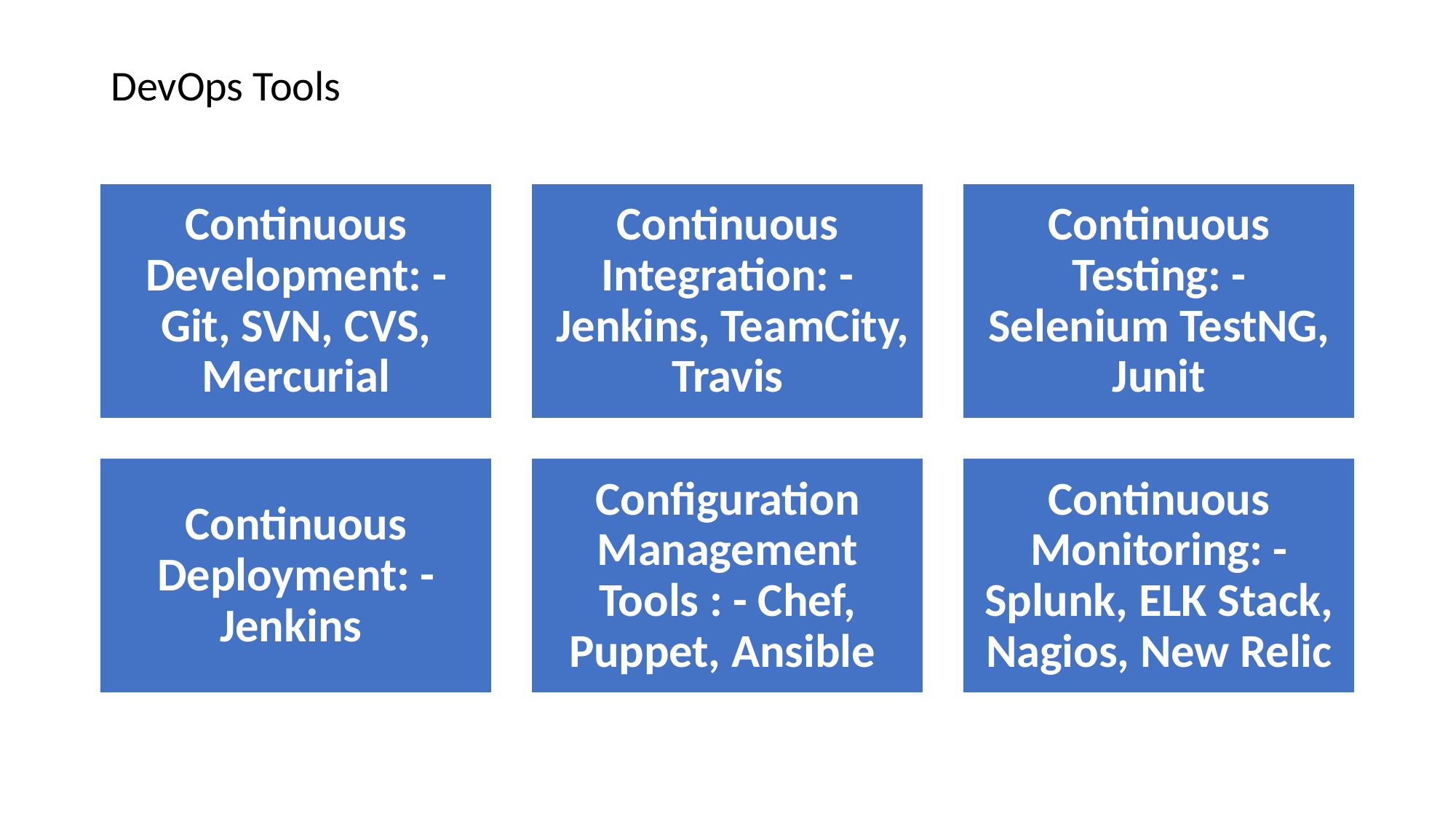

# DevOps Tools
Continuous Development: - Git, SVN, CVS, Mercurial
Continuous Integration: -  Jenkins, TeamCity, Travis
Continuous Testing: - Selenium TestNG, Junit
Continuous Deployment: - Jenkins
Configuration Management Tools : - Chef, Puppet, Ansible
Continuous Monitoring: - Splunk, ELK Stack, Nagios, New Relic